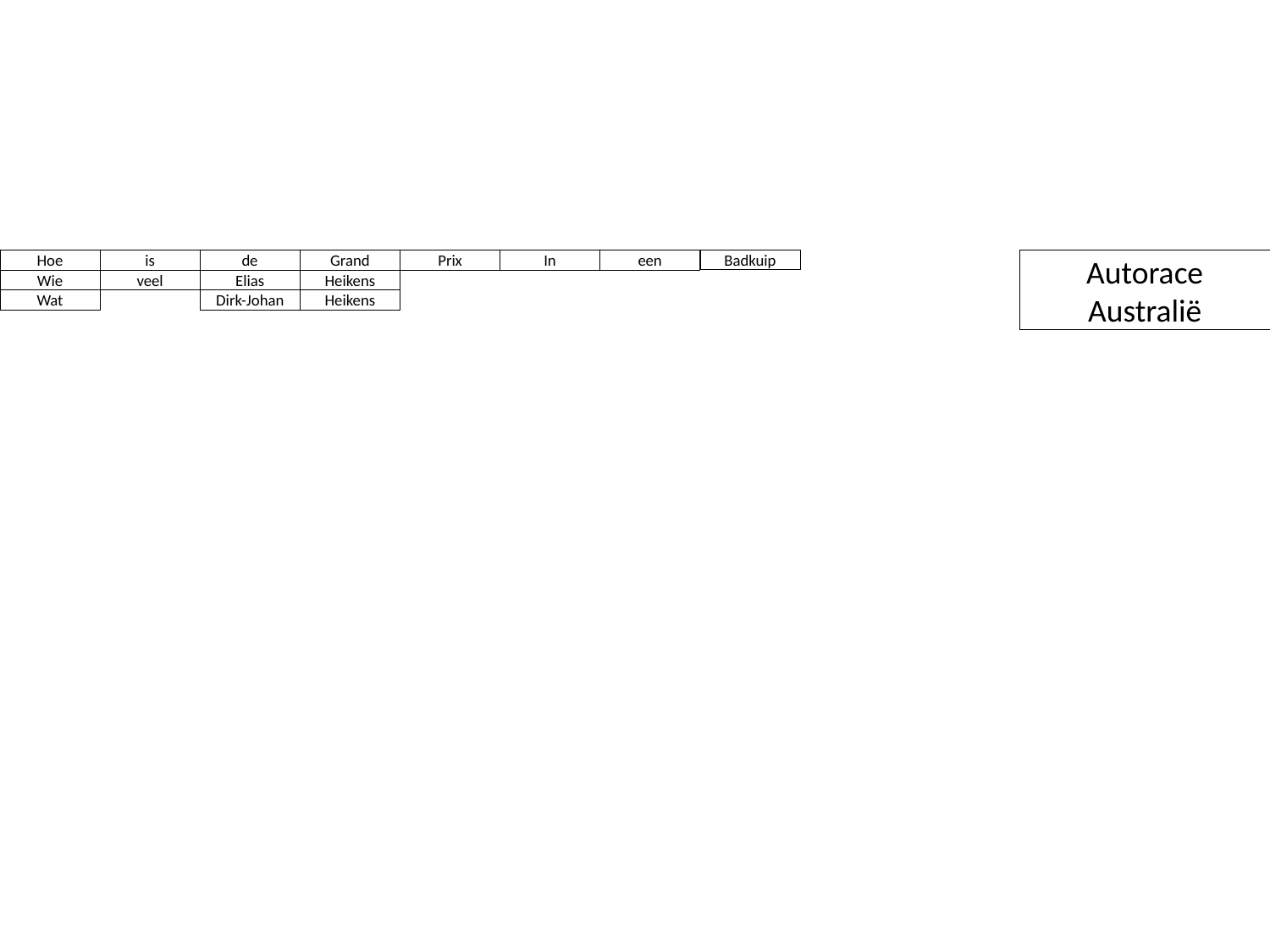

Badkuip
Hoe
Hoog
is
is
is
Liter
Jan
de
de
past
Heikens
Grand
berg
er
Prix
Everest
In
een
8848 meter
200 liter
Leider wereldwijd
Admiraal wereldwijd
Autorace Australië
Wie
veel
Elias
Heikens
Wat
Dirk-Johan
Heikens